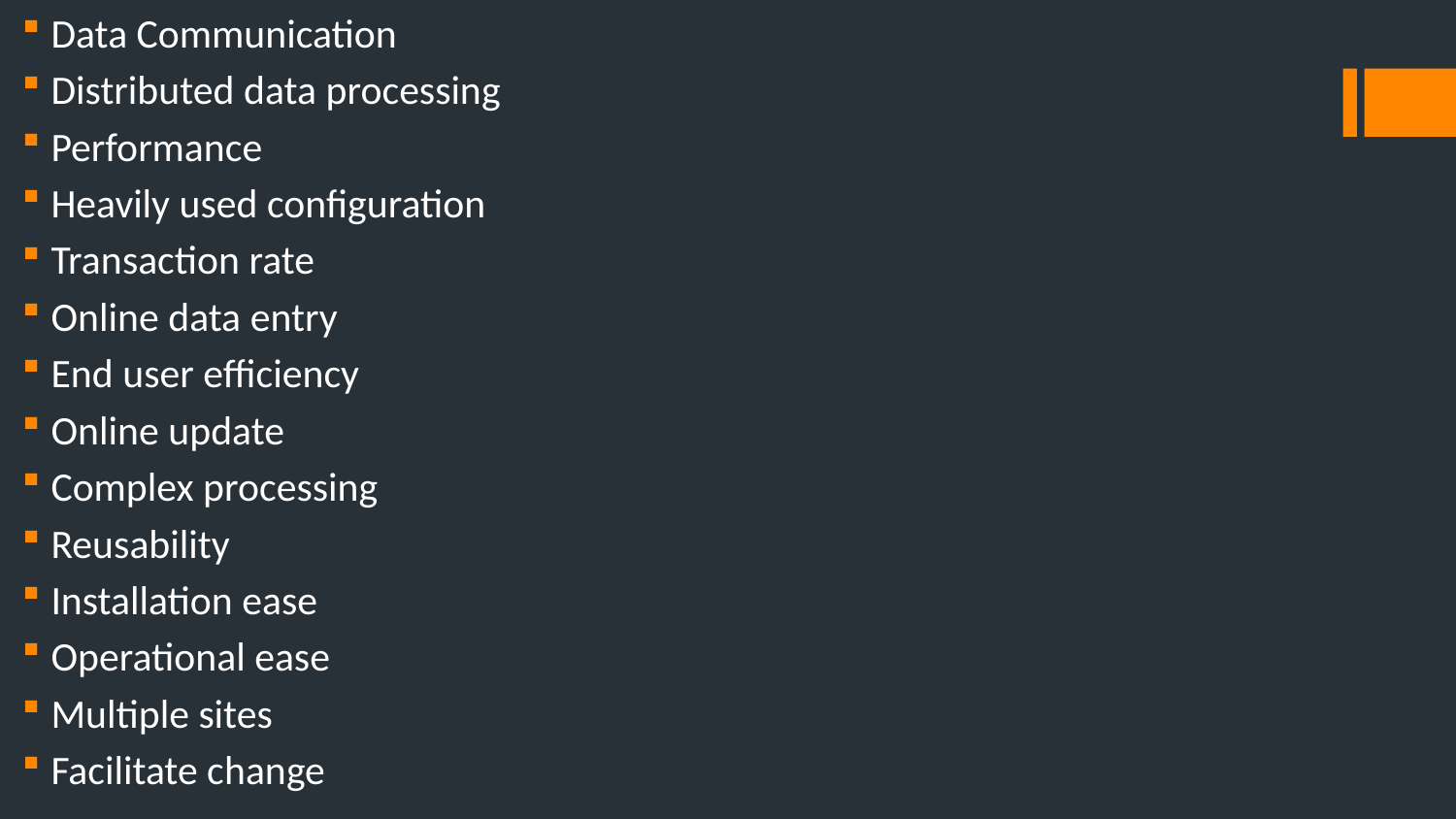

Data Communication
Distributed data processing
Performance
Heavily used configuration
Transaction rate
Online data entry
End user efficiency
Online update
Complex processing
Reusability
Installation ease
Operational ease
Multiple sites
Facilitate change